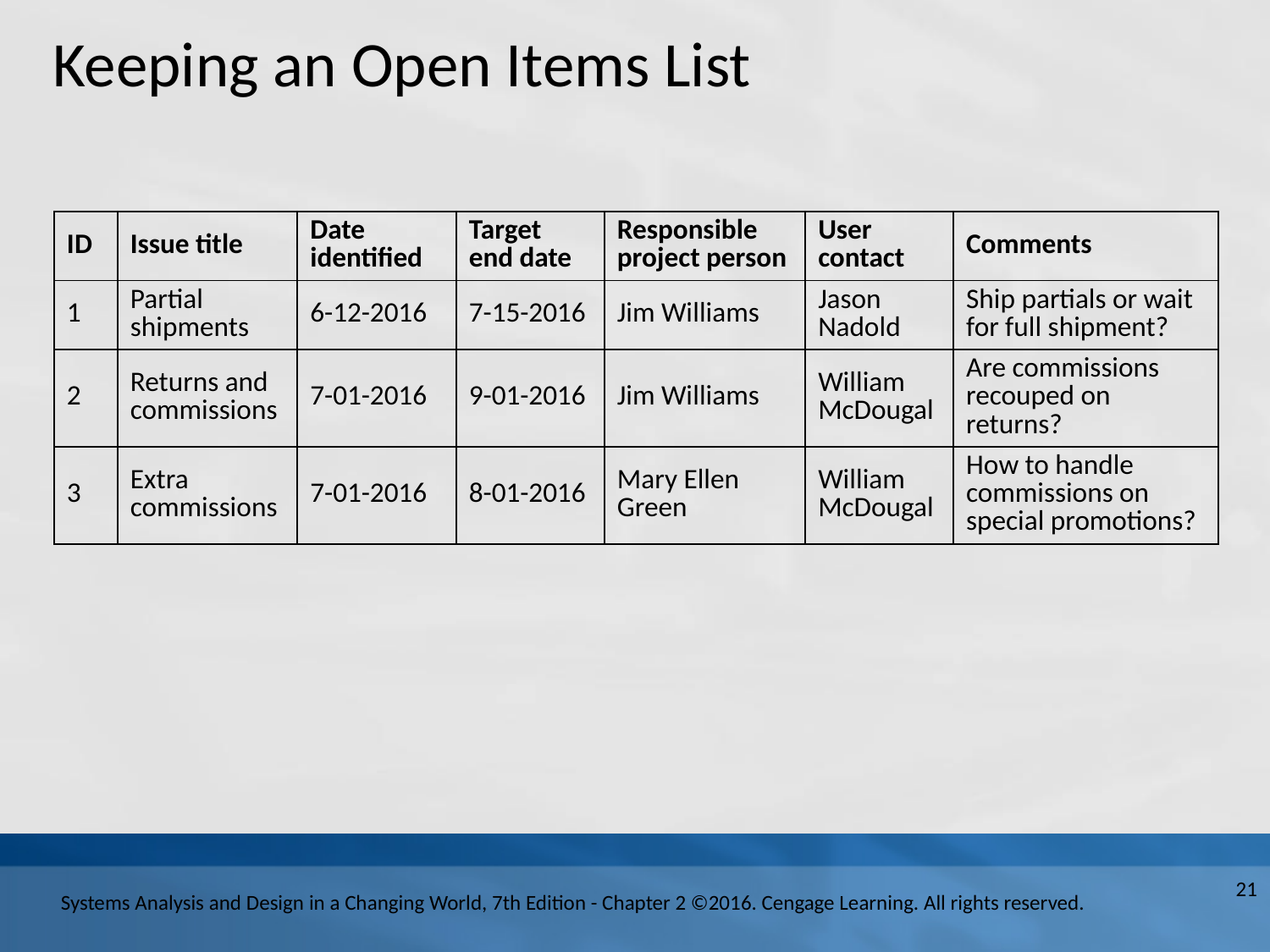

# Keeping an Open Items List
| I D | Issue title | Date identified | Target end date | Responsible project person | User contact | Comments |
| --- | --- | --- | --- | --- | --- | --- |
| 1 | Partial shipments | 6-12-2016 | 7-15-2016 | Jim Williams | Jason Nadold | Ship partials or wait for full shipment? |
| 2 | Returns and commissions | 7-01-2016 | 9-01-2016 | Jim Williams | William McDougal | Are commissions recouped on returns? |
| 3 | Extra commissions | 7-01-2016 | 8-01-2016 | Mary Ellen Green | William McDougal | How to handle commissions on special promotions? |
21